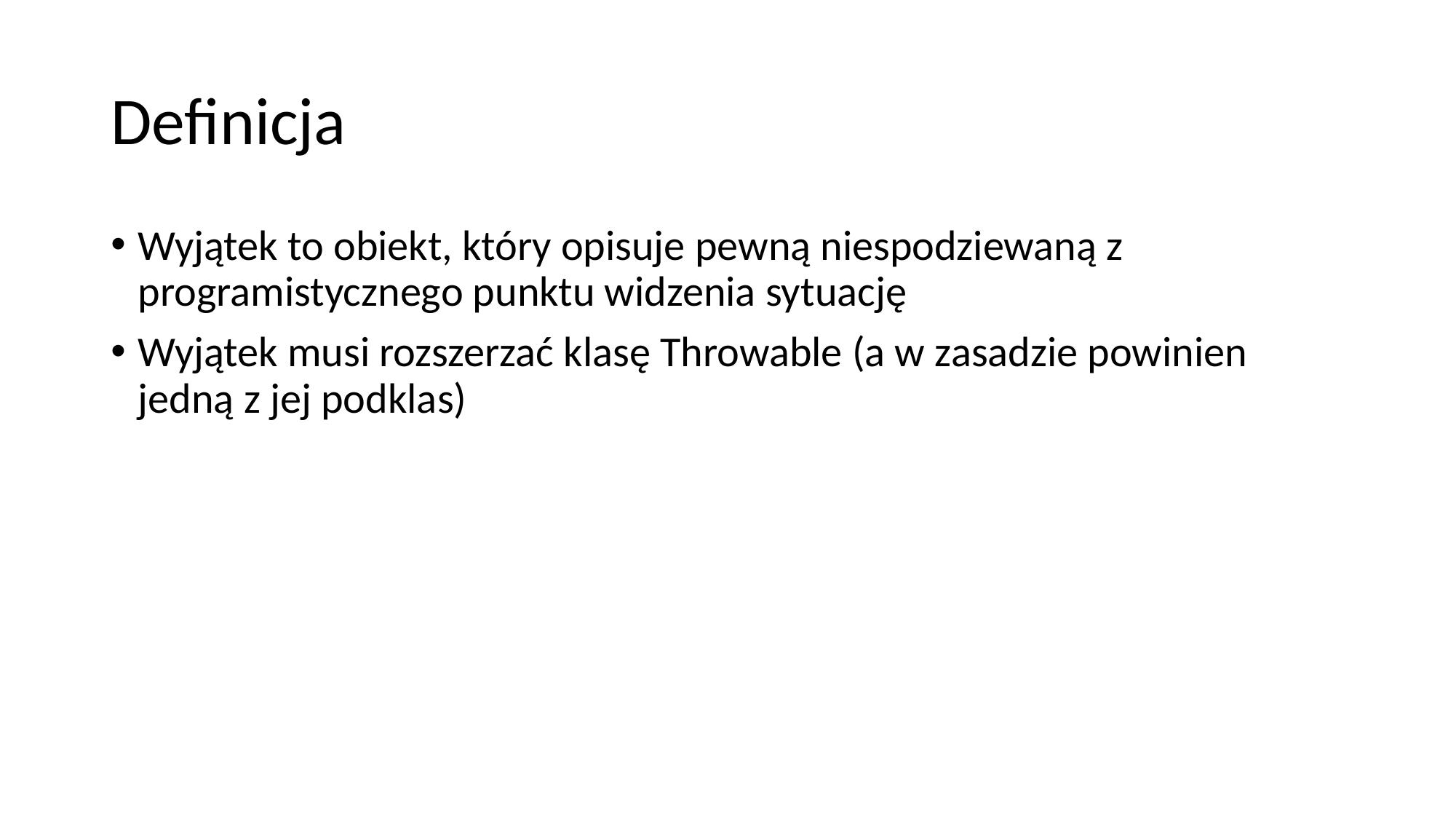

# Definicja
Wyjątek to obiekt, który opisuje pewną niespodziewaną z programistycznego punktu widzenia sytuację
Wyjątek musi rozszerzać klasę Throwable (a w zasadzie powinien jedną z jej podklas)